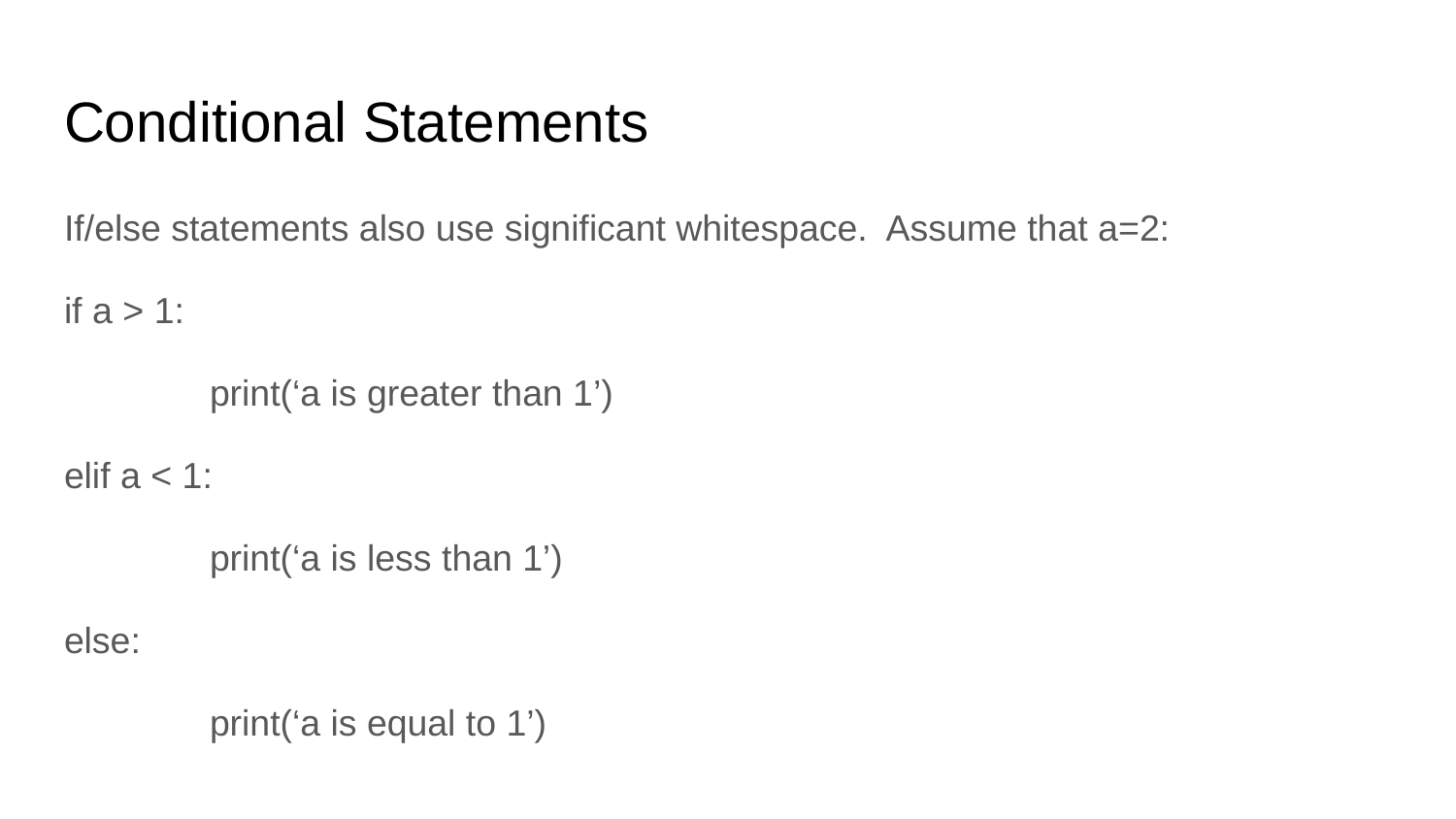

# Conditional Statements
If/else statements also use significant whitespace.  Assume that a=2:
if a > 1:
	print(‘a is greater than 1’)
elif a < 1:
	print(‘a is less than 1’)
else:
	print(‘a is equal to 1’)